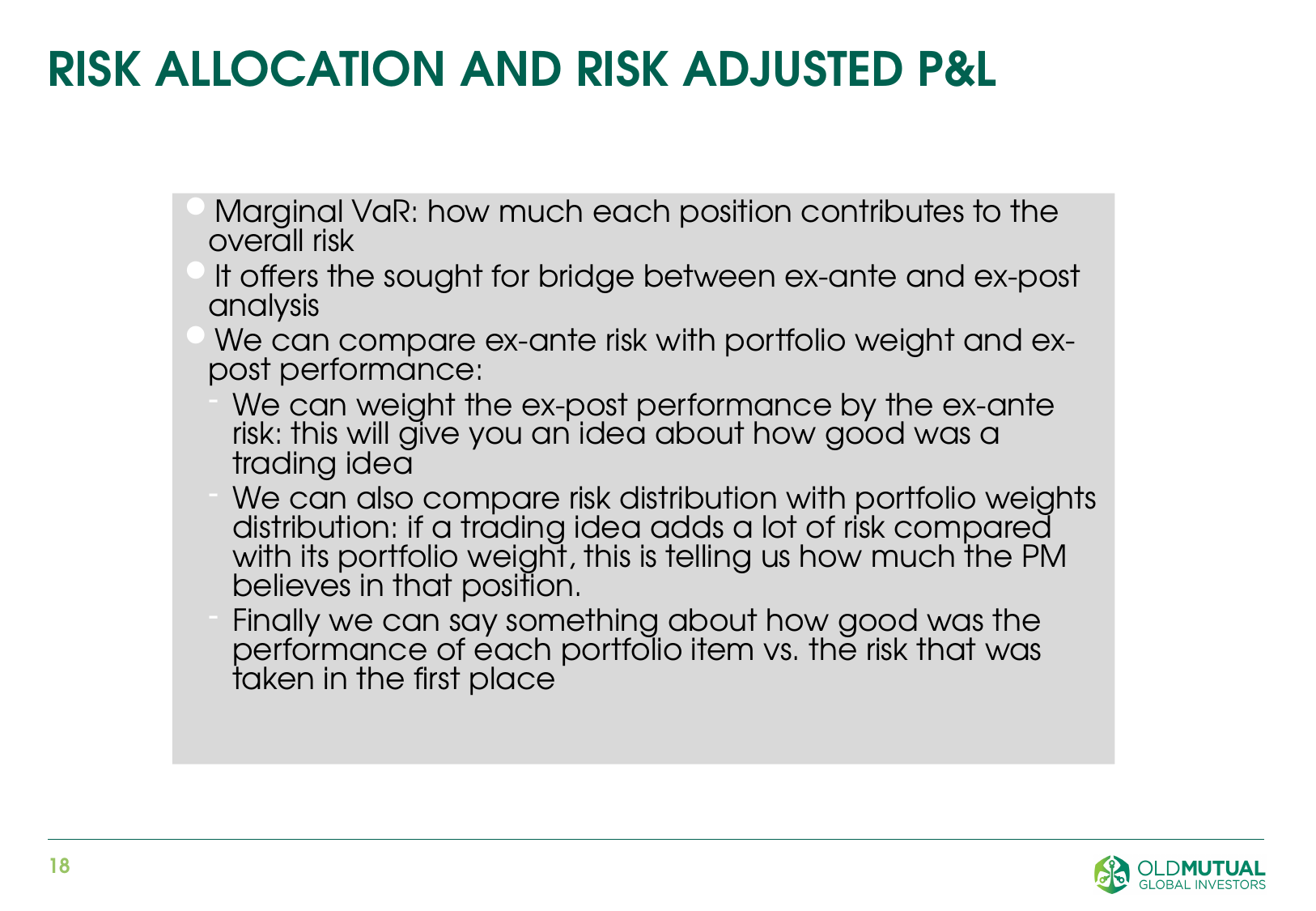

# Risk allocation and risk adjusted P&L

Marginal VaR: how much each position contributes to the overall risk
It offers the sought for bridge between ex-ante and ex-post analysis
We can compare ex-ante risk with portfolio weight and ex-post performance:
We can weight the ex-post performance by the ex-ante risk: this will give you an idea about how good was a trading idea
We can also compare risk distribution with portfolio weights distribution: if a trading idea adds a lot of risk compared with its portfolio weight, this is telling us how much the PM believes in that position.
Finally we can say something about how good was the performance of each portfolio item vs. the risk that was taken in the first place
18